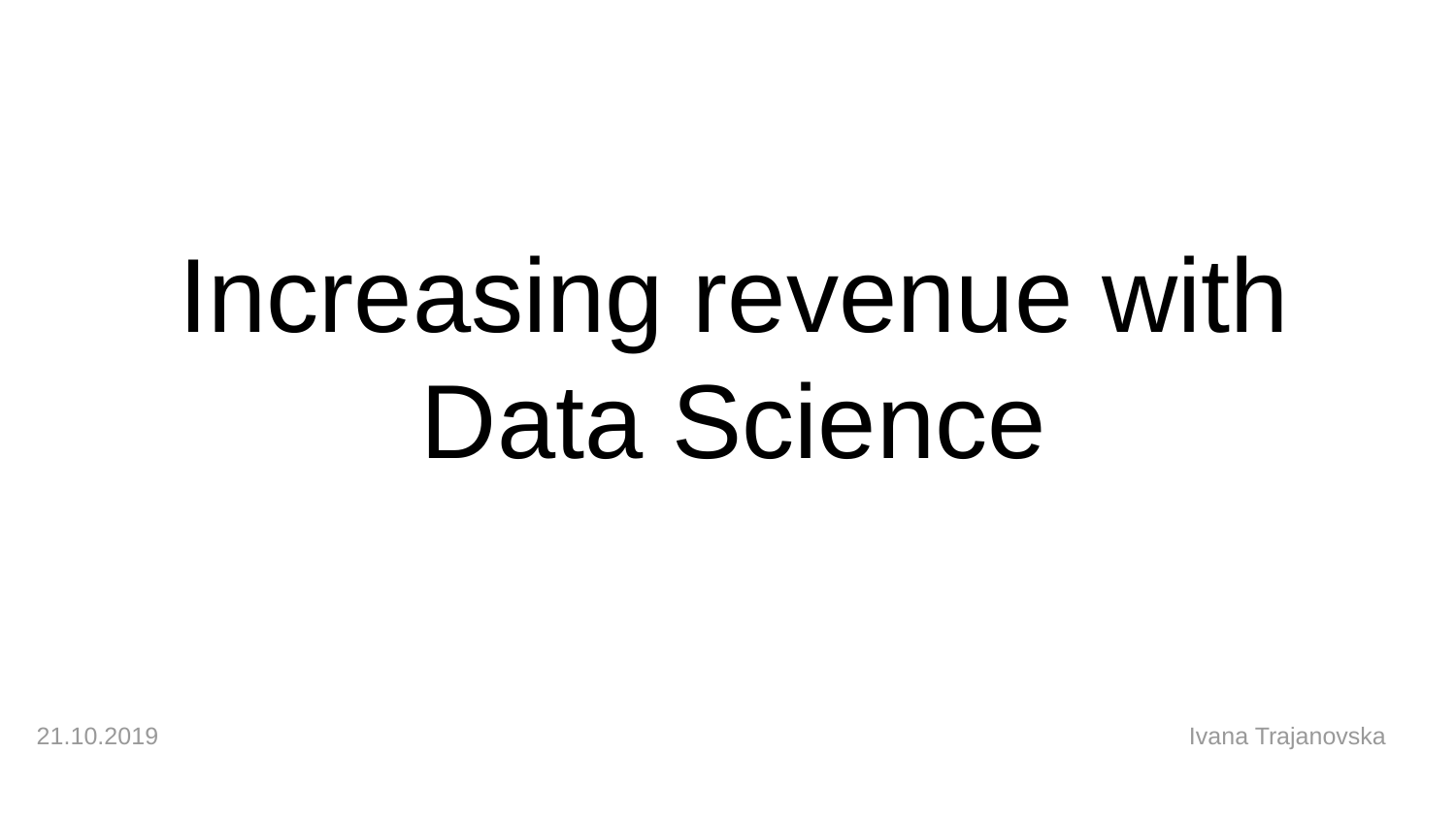

# Increasing revenue with Data Science
21.10.2019
Ivana Trajanovska